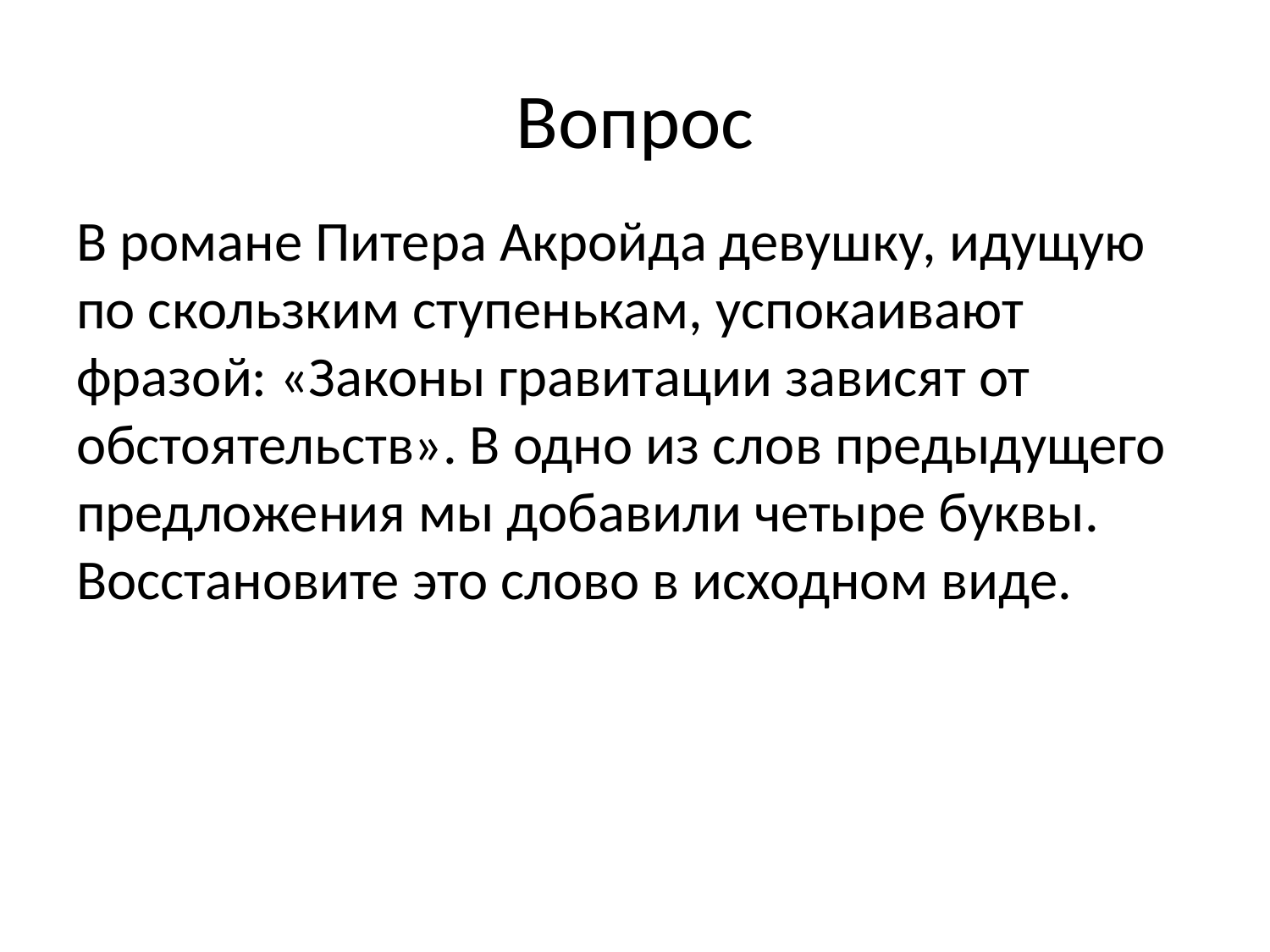

# Вопрос
В романе Питера Акройда девушку, идущую по скользким ступенькам, успокаивают фразой: «Законы гравитации зависят от обстоятельств». В одно из слов предыдущего предложения мы добавили четыре буквы. Восстановите это слово в исходном виде.